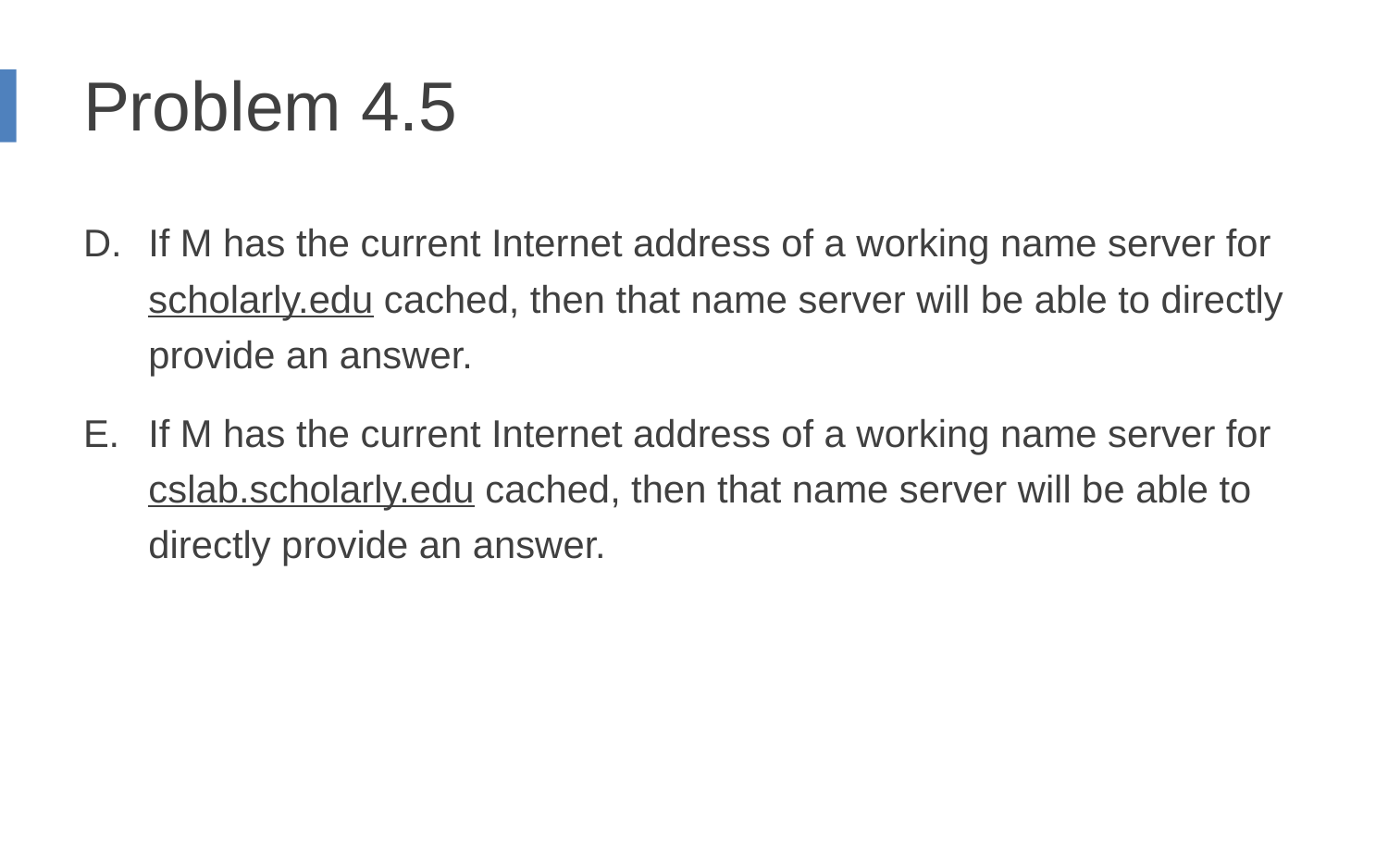

# Problem 4.5
If M has the current Internet address of a working name server for scholarly.edu cached, then that name server will be able to directly provide an answer.
If M has the current Internet address of a working name server for cslab.scholarly.edu cached, then that name server will be able to directly provide an answer.